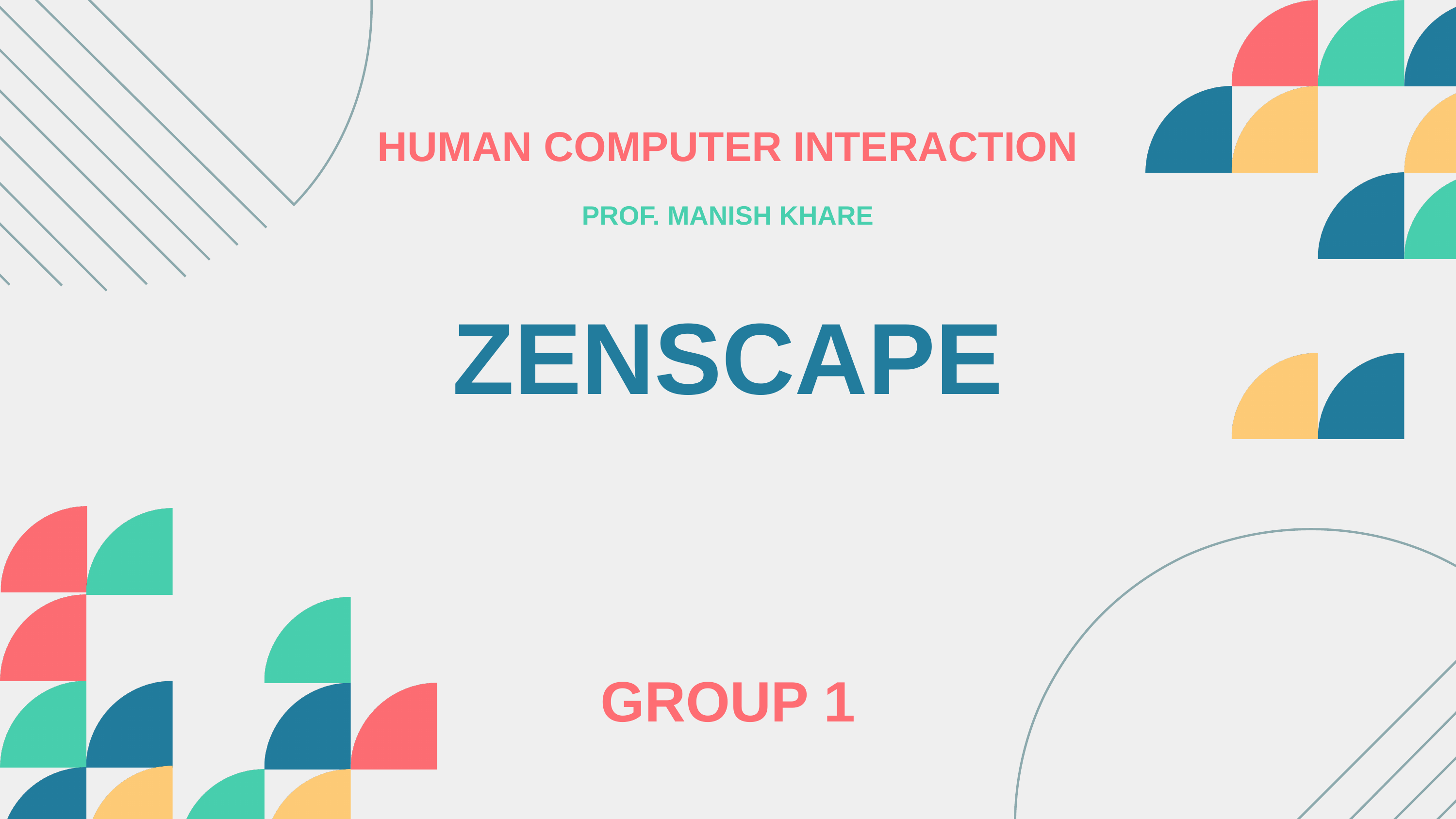

HUMAN COMPUTER INTERACTION

PROF. MANISH KHARE
ZENSCAPE

GROUP 1